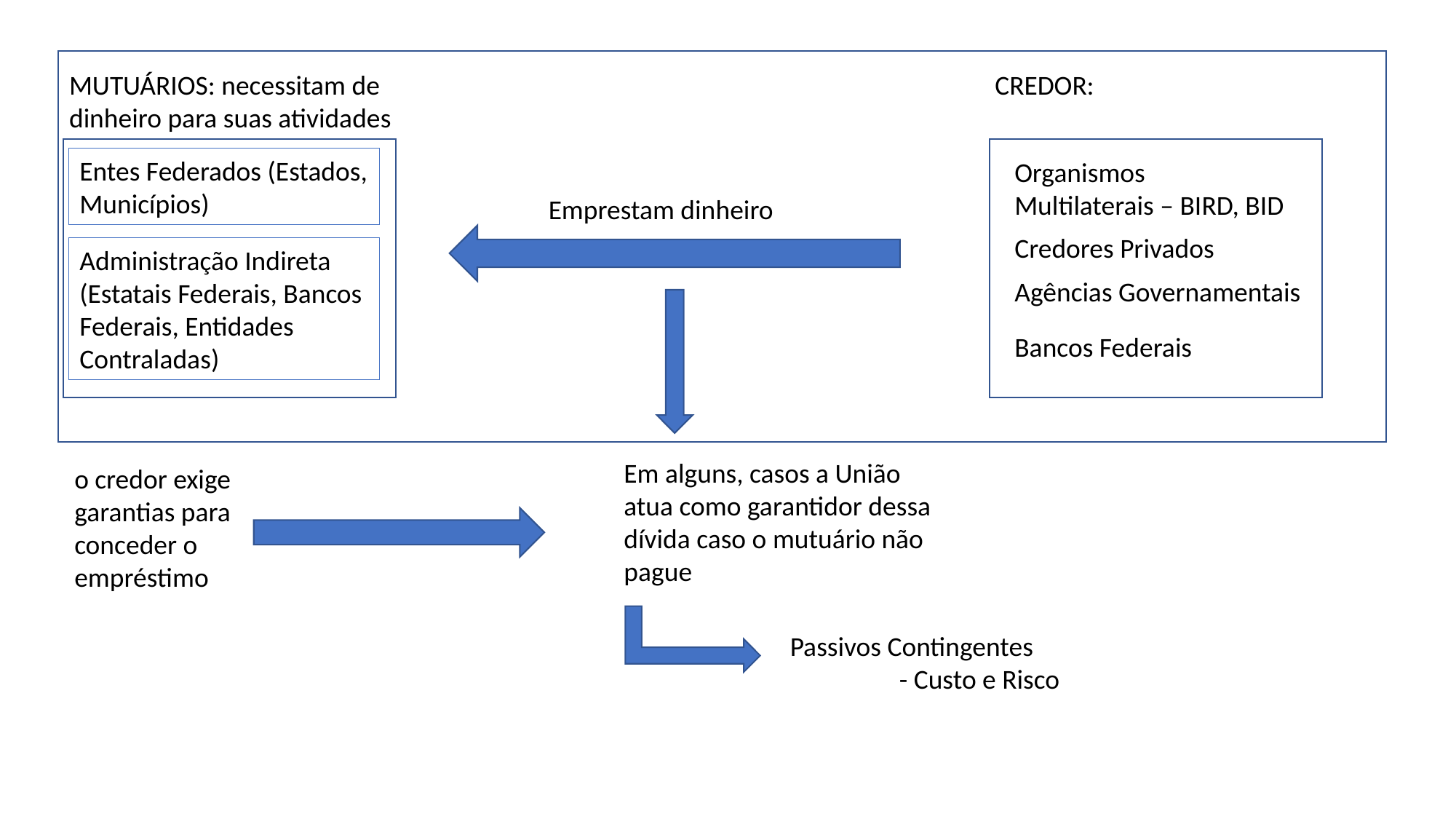

MUTUÁRIOS: necessitam de dinheiro para suas atividades
CREDOR:

Entes Federados (Estados, Municípios)
Organismos Multilaterais – BIRD, BID
Emprestam dinheiro

Credores Privados
Administração Indireta (Estatais Federais, Bancos Federais, Entidades Contraladas)
Agências Governamentais

Bancos Federais
Em alguns, casos a União
atua como garantidor dessa dívida caso o mutuário não pague
o credor exige garantias para conceder o empréstimo

Passivos Contingentes
	- Custo e Risco